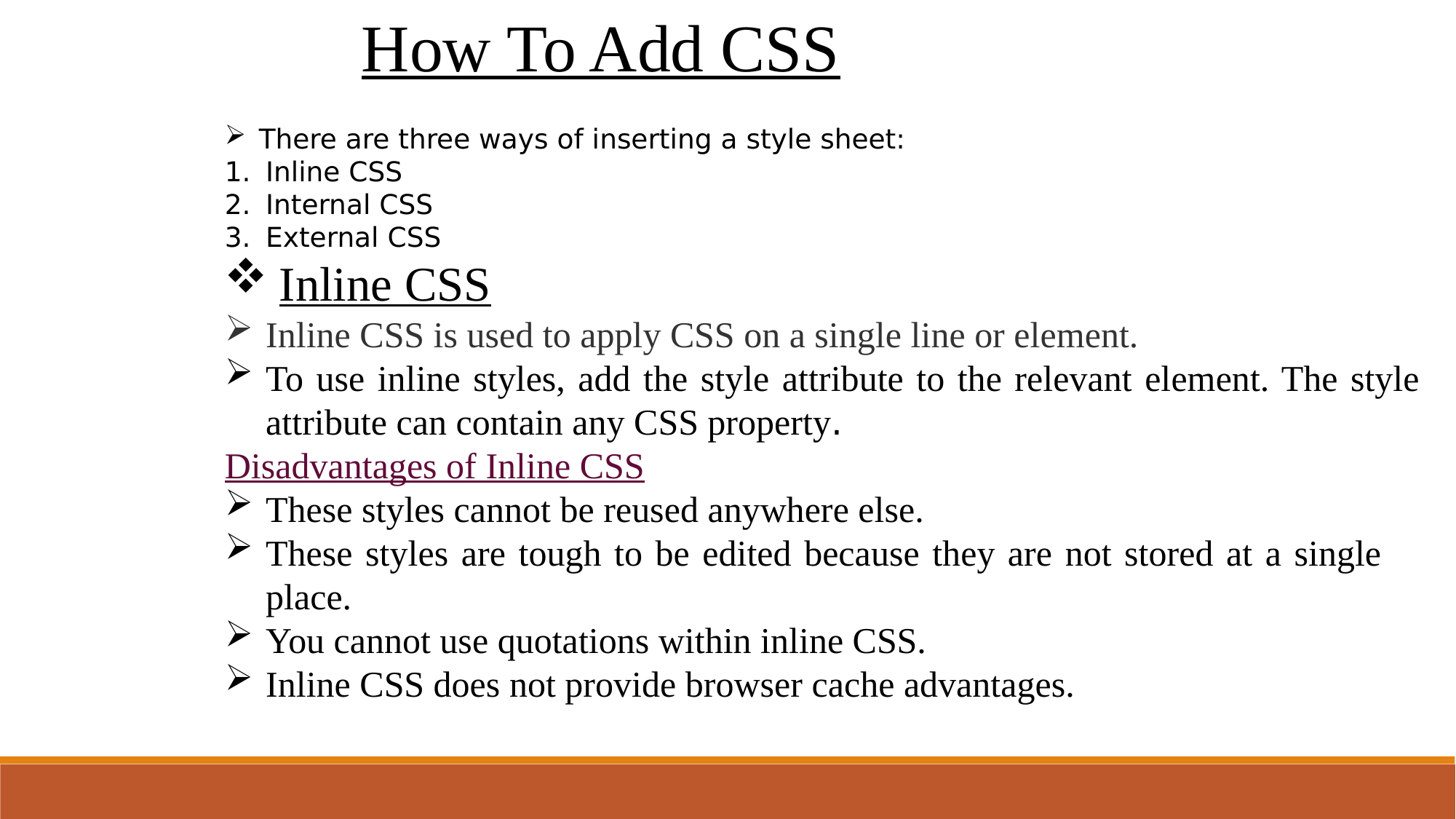

How To Add CSS
There are three ways of inserting a style sheet:
Inline CSS
Internal CSS
External CSS
Inline CSS
Inline CSS is used to apply CSS on a single line or element.
To use inline styles, add the style attribute to the relevant element. The style attribute can contain any CSS property.
Disadvantages of Inline CSS
These styles cannot be reused anywhere else.
These styles are tough to be edited because they are not stored at a single    place.
You cannot use quotations within inline CSS.
Inline CSS does not provide browser cache advantages.